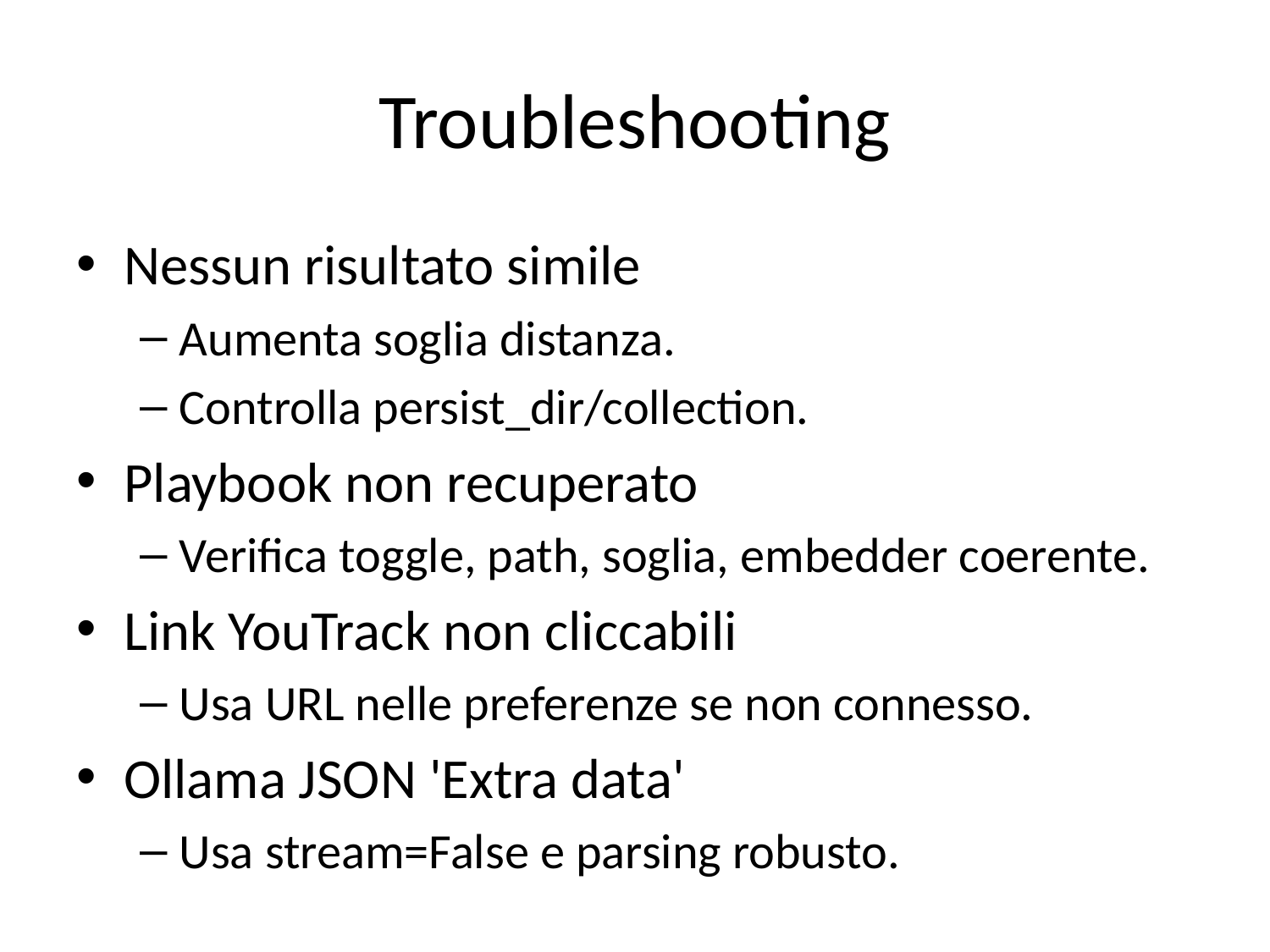

# Troubleshooting
Nessun risultato simile
Aumenta soglia distanza.
Controlla persist_dir/collection.
Playbook non recuperato
Verifica toggle, path, soglia, embedder coerente.
Link YouTrack non cliccabili
Usa URL nelle preferenze se non connesso.
Ollama JSON 'Extra data'
Usa stream=False e parsing robusto.